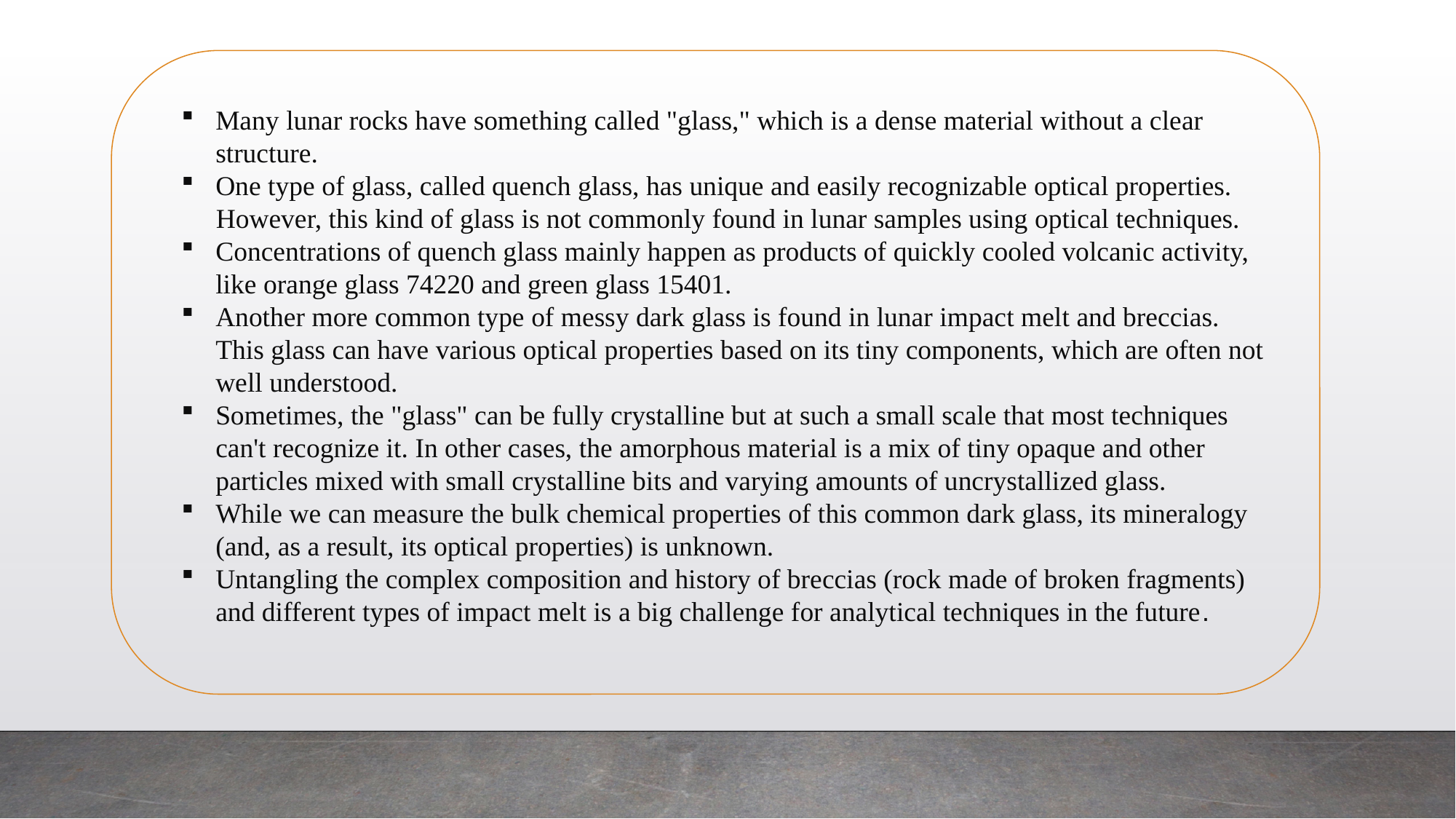

Many lunar rocks have something called "glass," which is a dense material without a clear structure.
One type of glass, called quench glass, has unique and easily recognizable optical properties.
     However, this kind of glass is not commonly found in lunar samples using optical techniques.
Concentrations of quench glass mainly happen as products of quickly cooled volcanic activity, like orange glass 74220 and green glass 15401.
Another more common type of messy dark glass is found in lunar impact melt and breccias. This glass can have various optical properties based on its tiny components, which are often not well understood.
Sometimes, the "glass" can be fully crystalline but at such a small scale that most techniques can't recognize it. In other cases, the amorphous material is a mix of tiny opaque and other particles mixed with small crystalline bits and varying amounts of uncrystallized glass.
While we can measure the bulk chemical properties of this common dark glass, its mineralogy (and, as a result, its optical properties) is unknown.
Untangling the complex composition and history of breccias (rock made of broken fragments) and different types of impact melt is a big challenge for analytical techniques in the future.